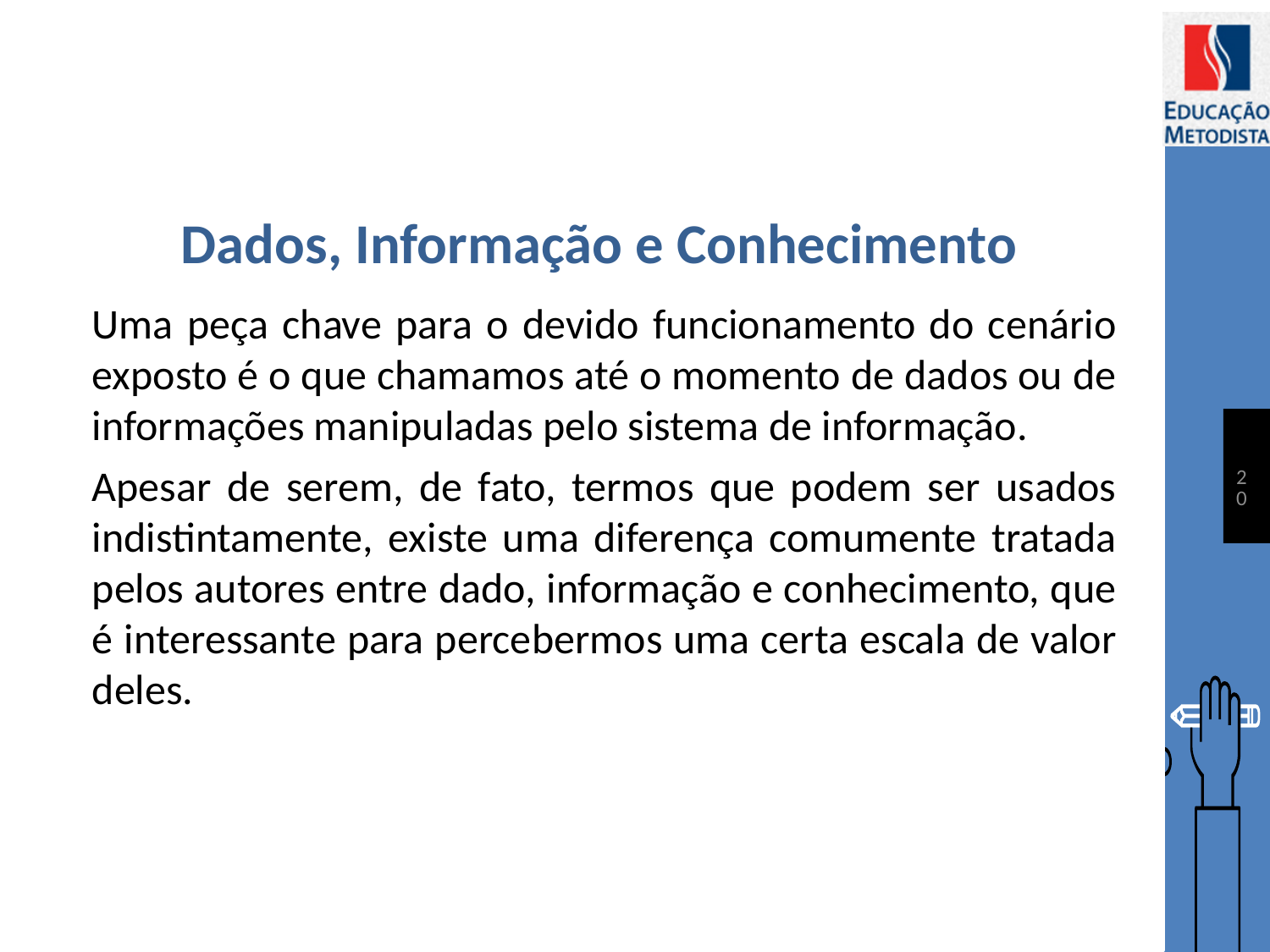

# Dados, Informação e Conhecimento
Uma peça chave para o devido funcionamento do cenário exposto é o que chamamos até o momento de dados ou de informações manipuladas pelo sistema de informação.
Apesar de serem, de fato, termos que podem ser usados indistintamente, existe uma diferença comumente tratada pelos autores entre dado, informação e conhecimento, que é interessante para percebermos uma certa escala de valor deles.
20